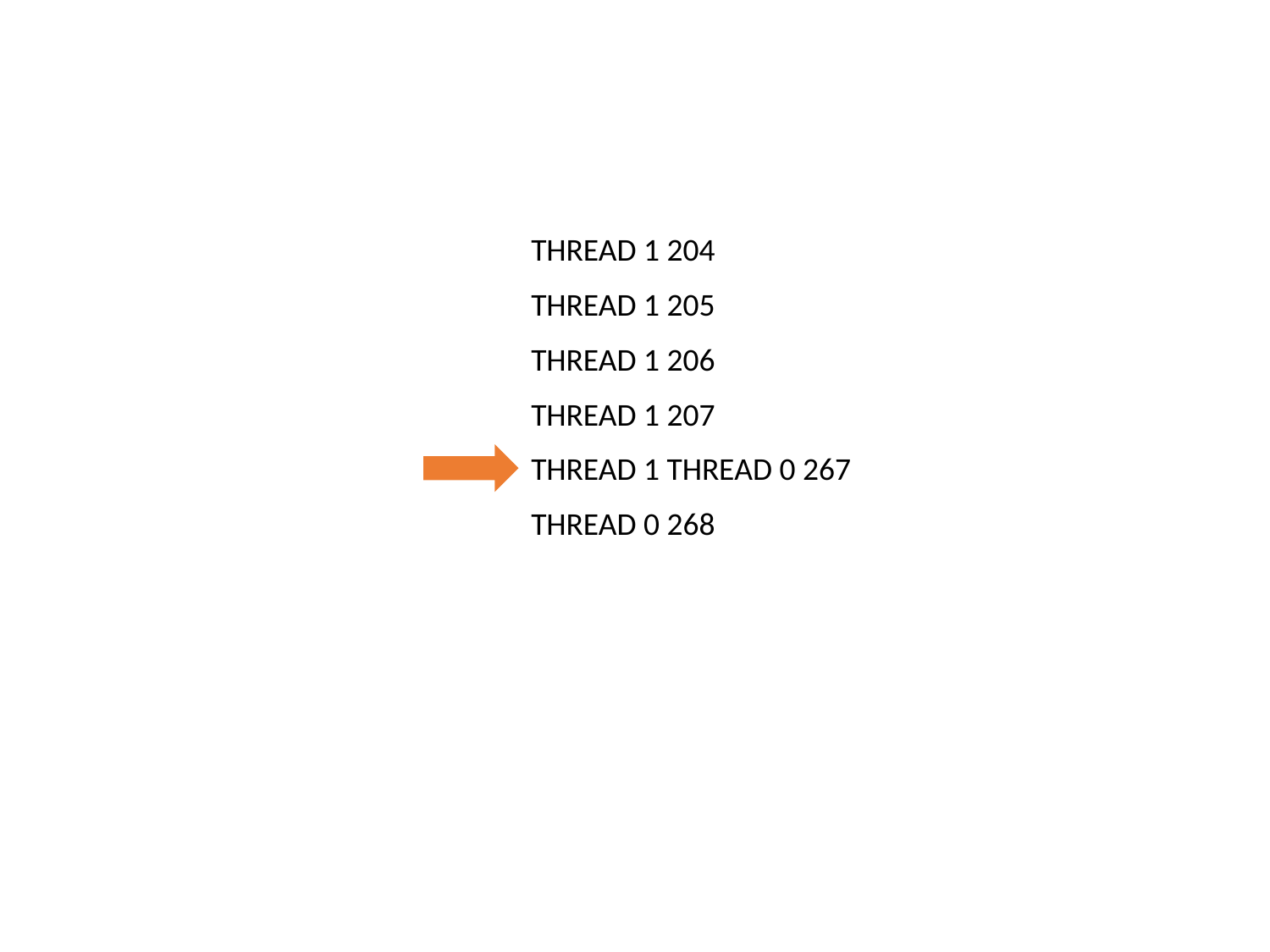

THREAD 1 204
THREAD 1 205
THREAD 1 206
THREAD 1 207
THREAD 1 THREAD 0 267
THREAD 0 268